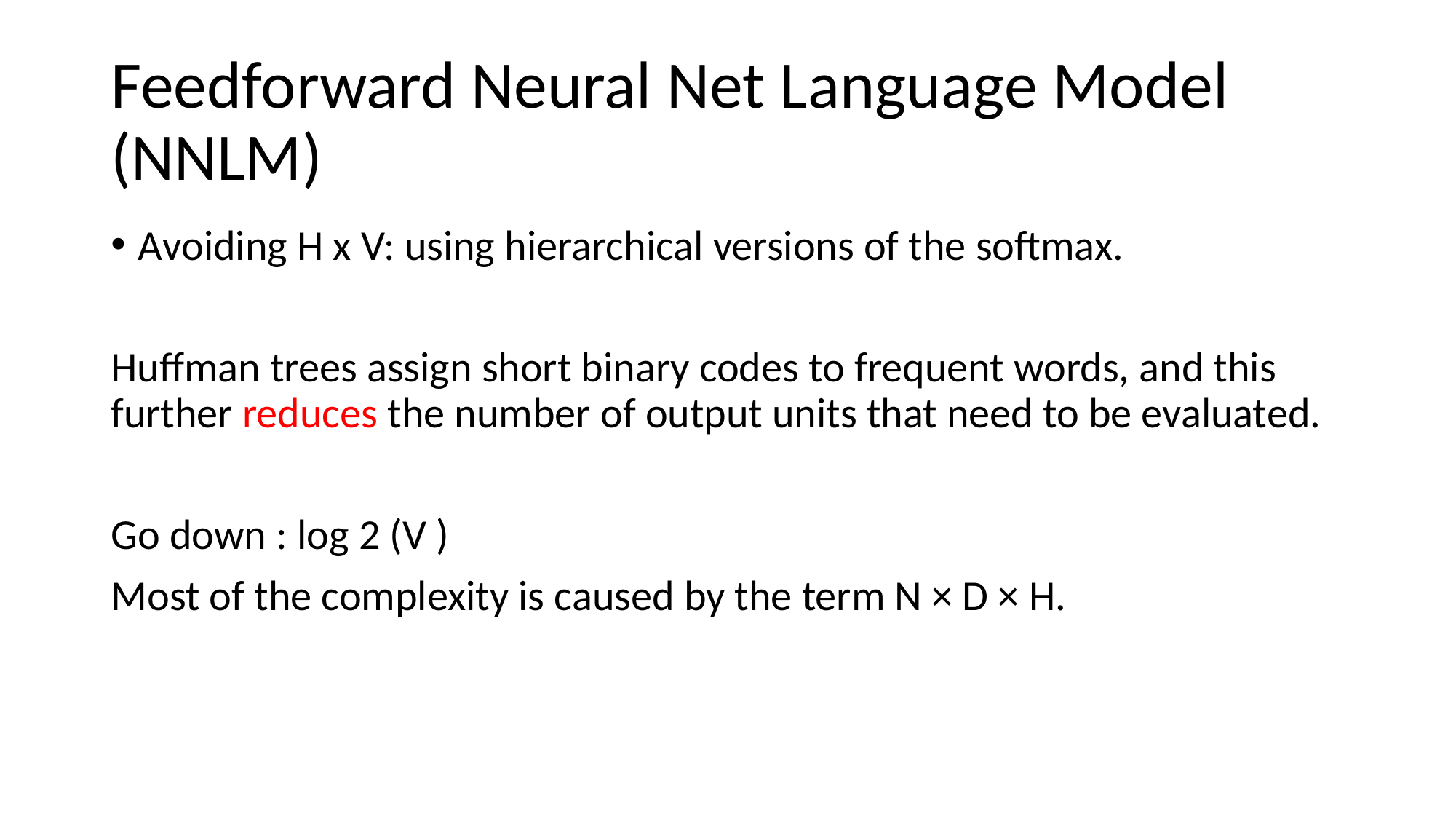

# Feedforward Neural Net Language Model (NNLM)
Avoiding H x V: using hierarchical versions of the softmax.

Huffman trees assign short binary codes to frequent words, and this further reduces the number of output units that need to be evaluated.

Go down : log 2 (V )
Most of the complexity is caused by the term N × D × H.